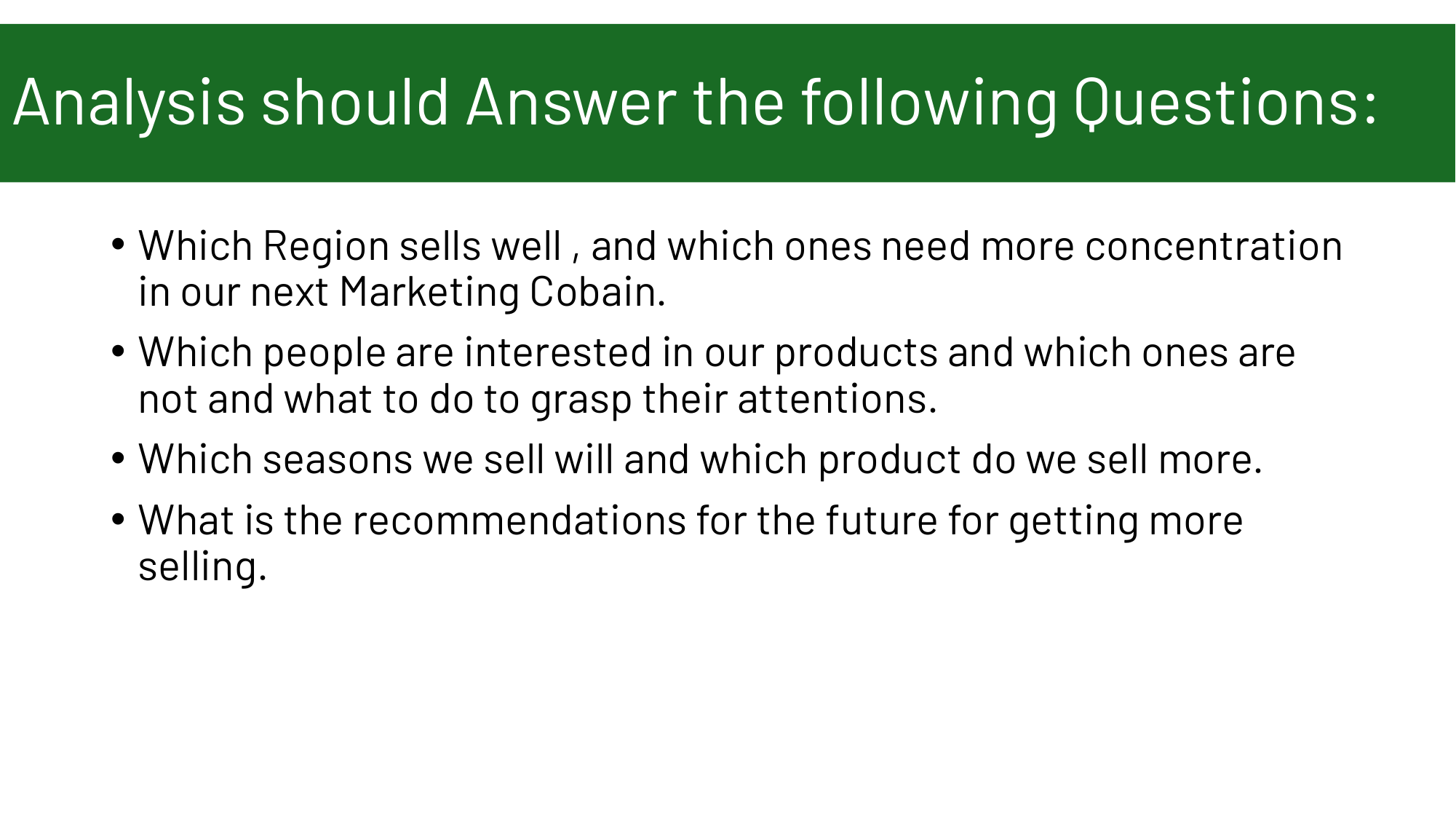

# Analysis should Answer the following Questions:
Which Region sells well , and which ones need more concentration in our next Marketing Cobain.
Which people are interested in our products and which ones are not and what to do to grasp their attentions.
Which seasons we sell will and which product do we sell more.
What is the recommendations for the future for getting more selling.